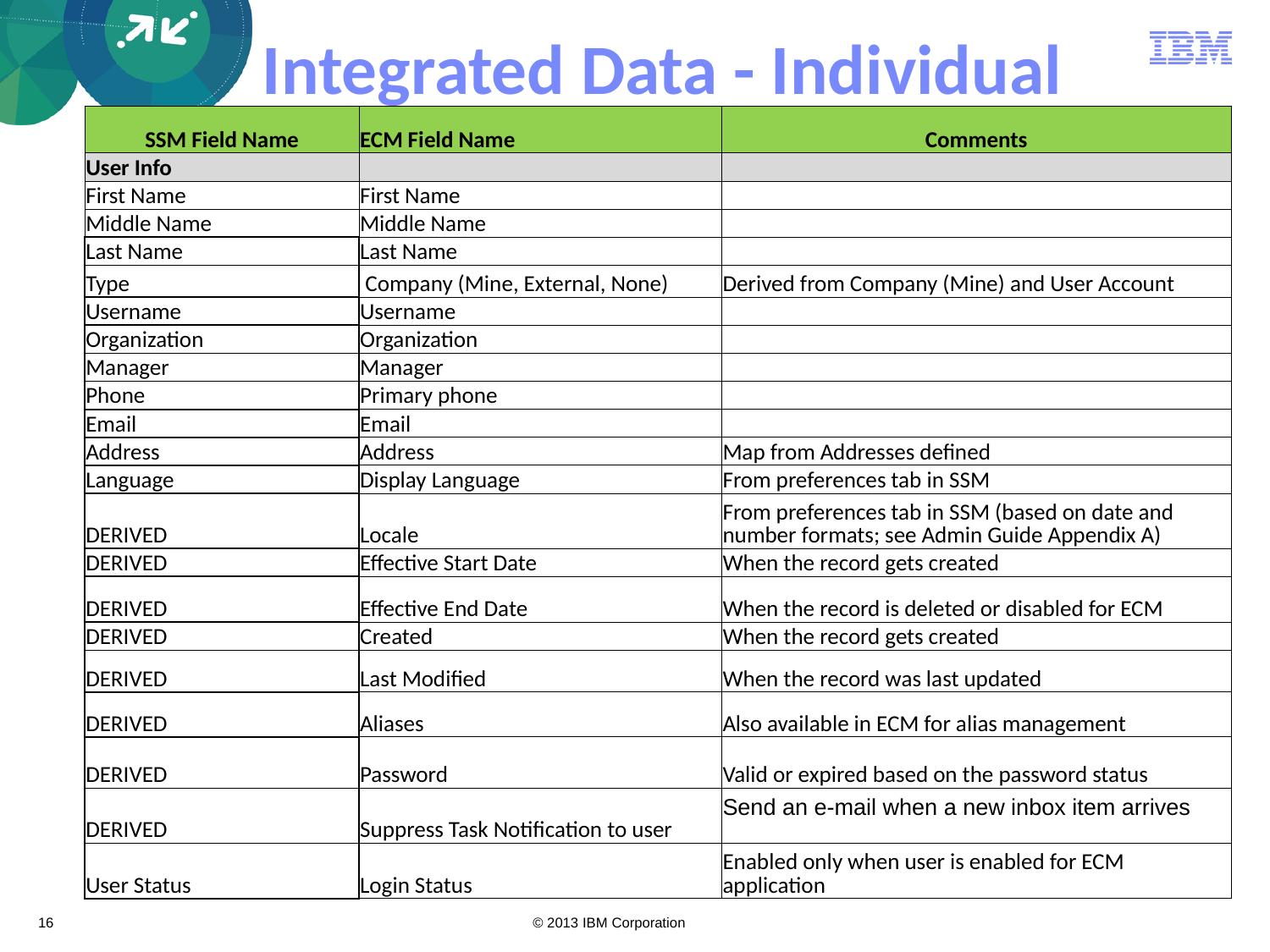

# Integrated Data - Individual
| SSM Field Name | ECM Field Name | Comments |
| --- | --- | --- |
| User Info |  |  |
| First Name | First Name |  |
| Middle Name | Middle Name |  |
| Last Name | Last Name |  |
| Type | Company (Mine, External, None) | Derived from Company (Mine) and User Account |
| Username | Username |  |
| Organization | Organization |  |
| Manager | Manager |  |
| Phone | Primary phone |  |
| Email | Email |  |
| Address | Address | Map from Addresses defined |
| Language | Display Language | From preferences tab in SSM |
| DERIVED | Locale | From preferences tab in SSM (based on date and number formats; see Admin Guide Appendix A) |
| DERIVED | Effective Start Date | When the record gets created |
| DERIVED | Effective End Date | When the record is deleted or disabled for ECM |
| DERIVED | Created | When the record gets created |
| DERIVED | Last Modified | When the record was last updated |
| DERIVED | Aliases | Also available in ECM for alias management |
| DERIVED | Password | Valid or expired based on the password status |
| DERIVED | Suppress Task Notification to user | Send an e-mail when a new inbox item arrives |
| User Status | Login Status | Enabled only when user is enabled for ECM application |

16